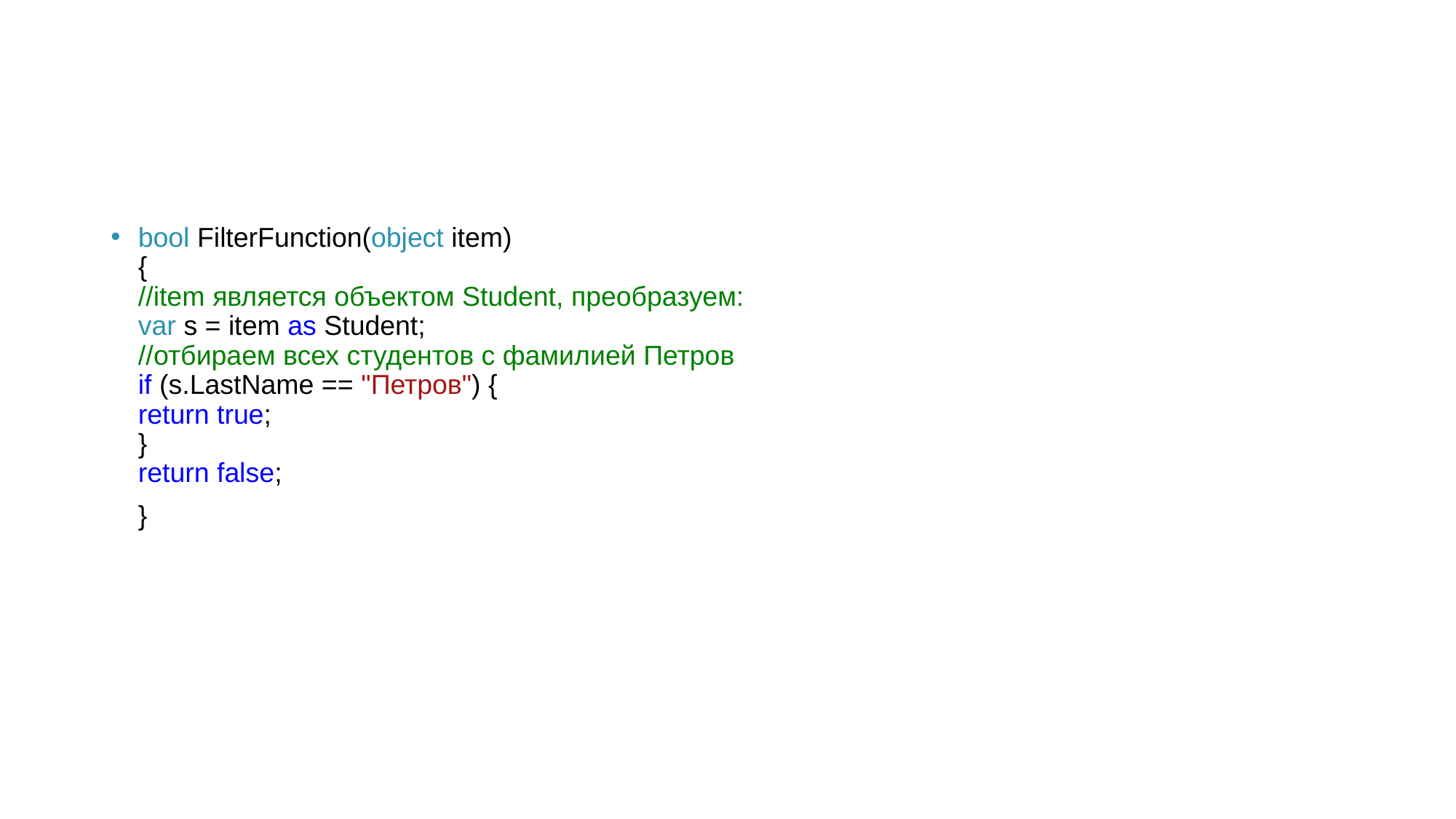

#
bool FilterFunction(object item)
{
//item является объектом Student, преобразуем:
var s = item as Student;
//отбираем всех студентов с фамилией Петров
if (s.LastName == "Петров") {
return true;
}
return false;
}